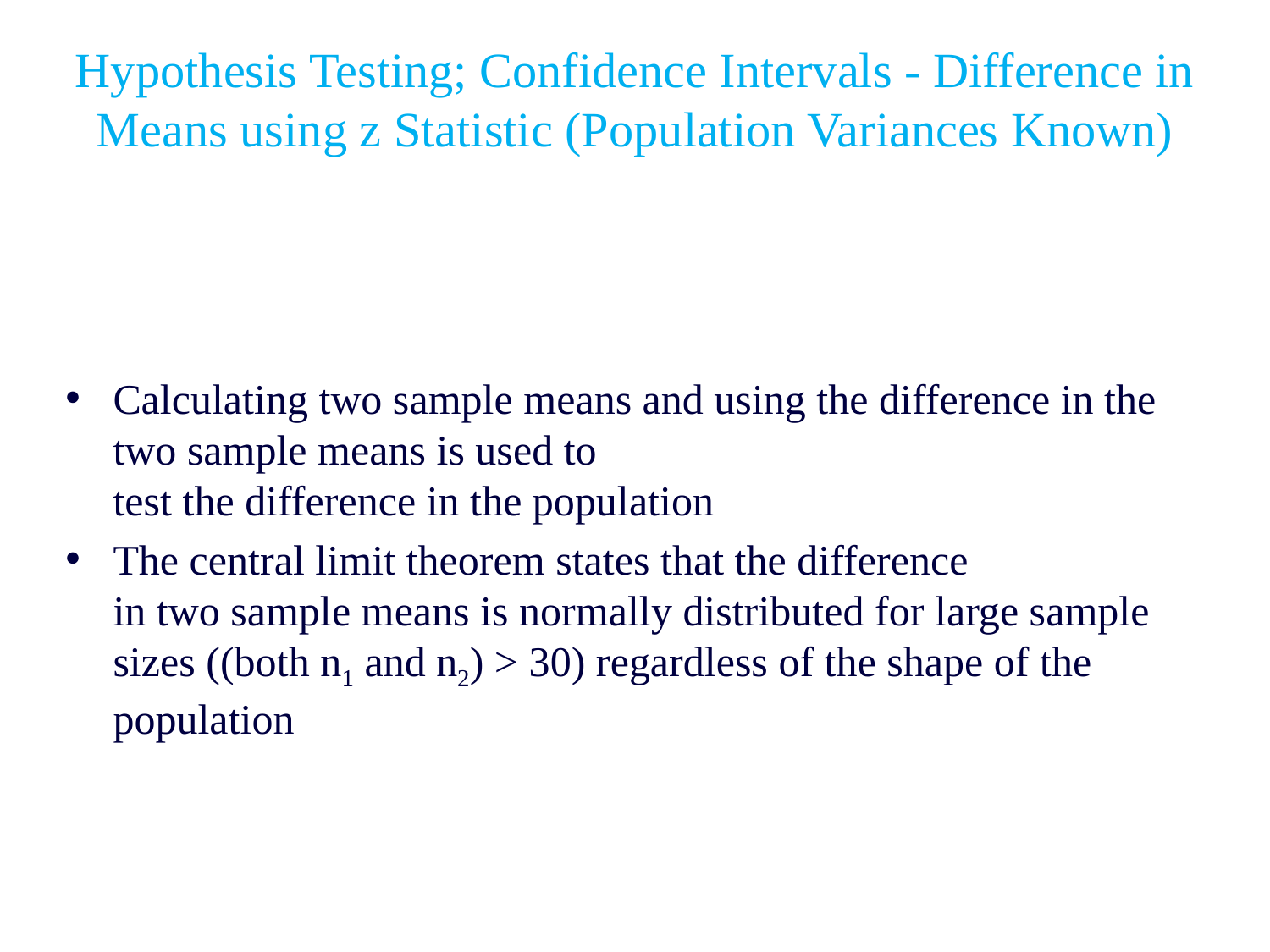

Hypothesis Testing; Confidence Intervals - Difference in Means using z Statistic (Population Variances Known)
Calculating two sample means and using the difference in the two sample means is used to
test the difference in the population
The central limit theorem states that the difference
in two sample means is normally distributed for large sample sizes ((both n1 and n2) > 30) regardless of the shape of the population